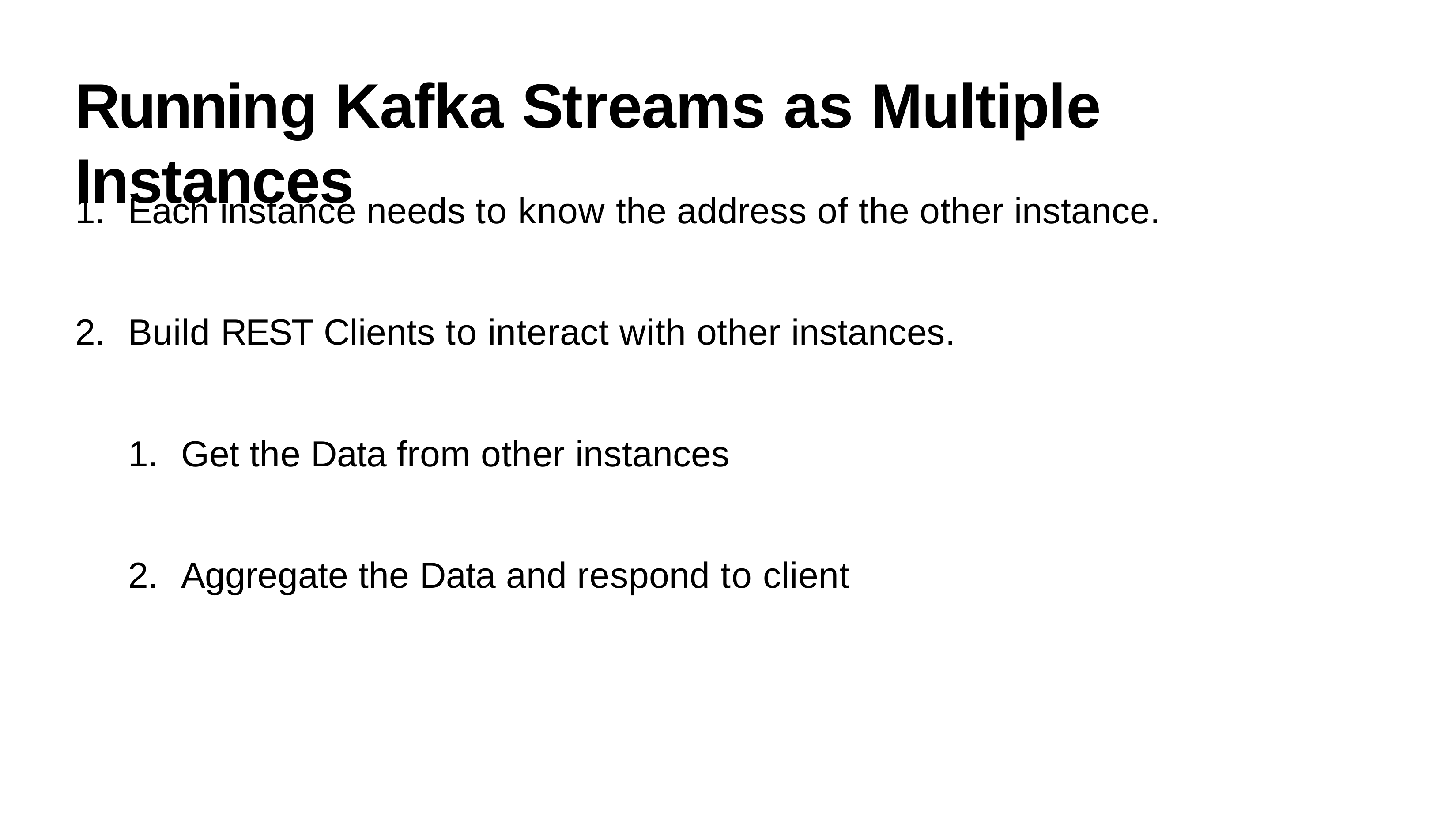

# Running Kafka Streams as Multiple Instances
Each instance needs to know the address of the other instance.

Build REST Clients to interact with other instances.

Get the Data from other instances

Aggregate the Data and respond to client